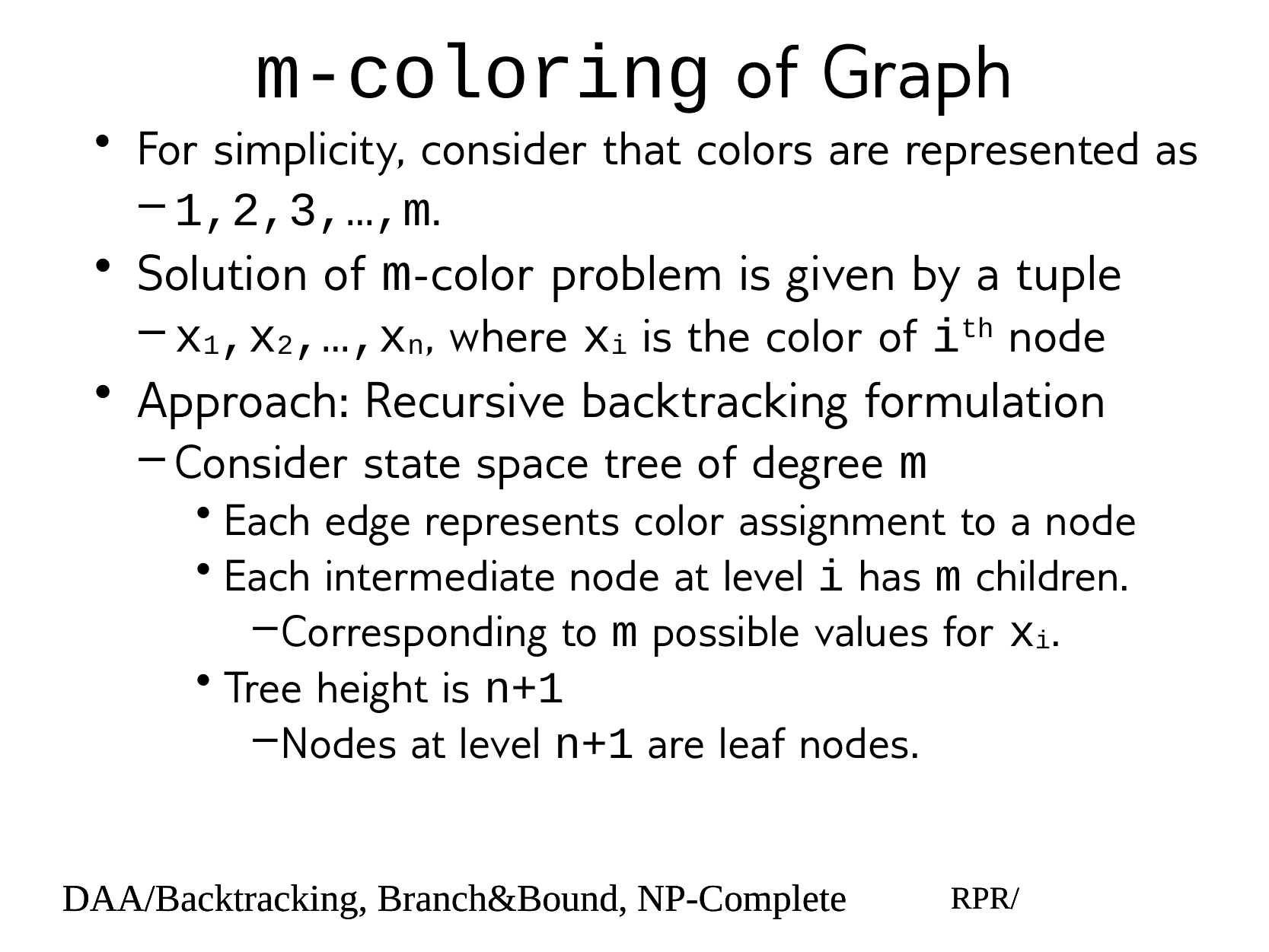

# m-coloring of Graph
For simplicity, consider that colors are represented as
1,2,3,…,m.
Solution of m-color problem is given by a tuple
x1,x2,…,xn, where xi is the color of ith node
Approach: Recursive backtracking formulation
Consider state space tree of degree m
Each edge represents color assignment to a node
Each intermediate node at level i has m children.
Corresponding to m possible values for xi.
Tree height is n+1
Nodes at level n+1 are leaf nodes.
DAA/Backtracking, Branch&Bound, NP-Complete
RPR/
19